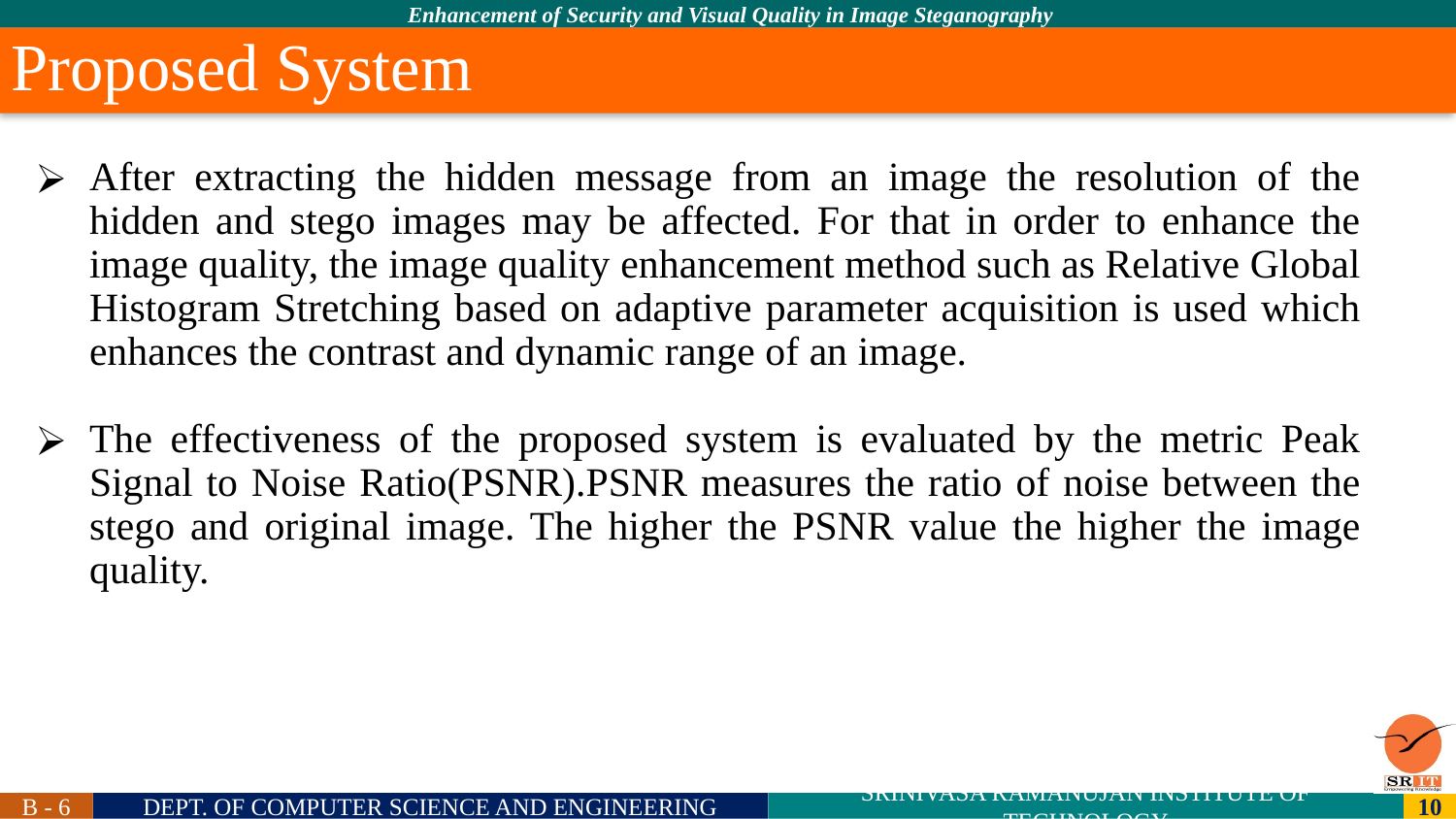

Proposed System
After extracting the hidden message from an image the resolution of the hidden and stego images may be affected. For that in order to enhance the image quality, the image quality enhancement method such as Relative Global Histogram Stretching based on adaptive parameter acquisition is used which enhances the contrast and dynamic range of an image.

The effectiveness of the proposed system is evaluated by the metric Peak Signal to Noise Ratio(PSNR).PSNR measures the ratio of noise between the stego and original image. The higher the PSNR value the higher the image quality.